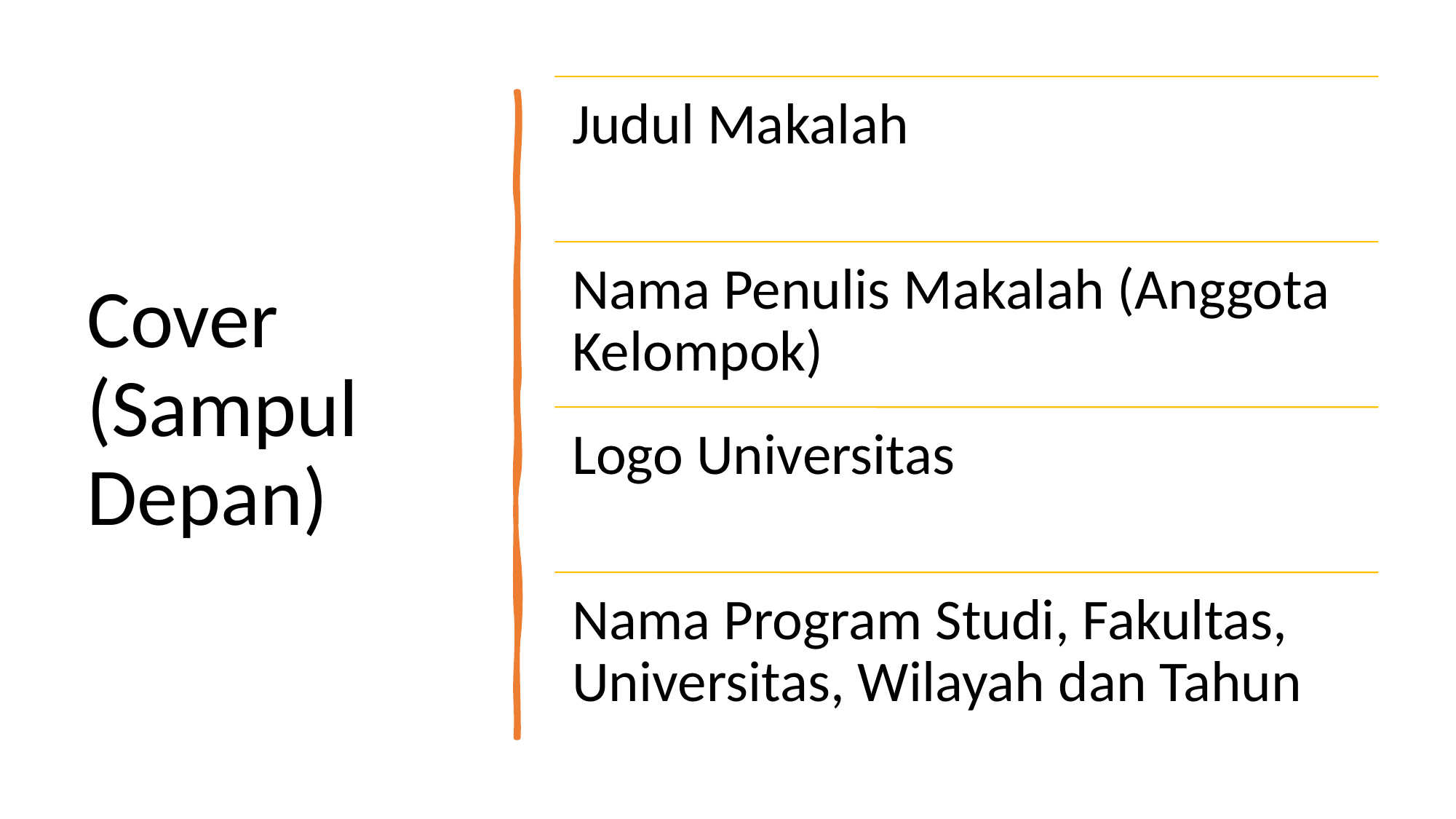

Judul Makalah
Nama Penulis Makalah (Anggota Kelompok)
Logo Universitas
Nama Program Studi, Fakultas, Universitas, Wilayah dan Tahun
# Cover (Sampul Depan)